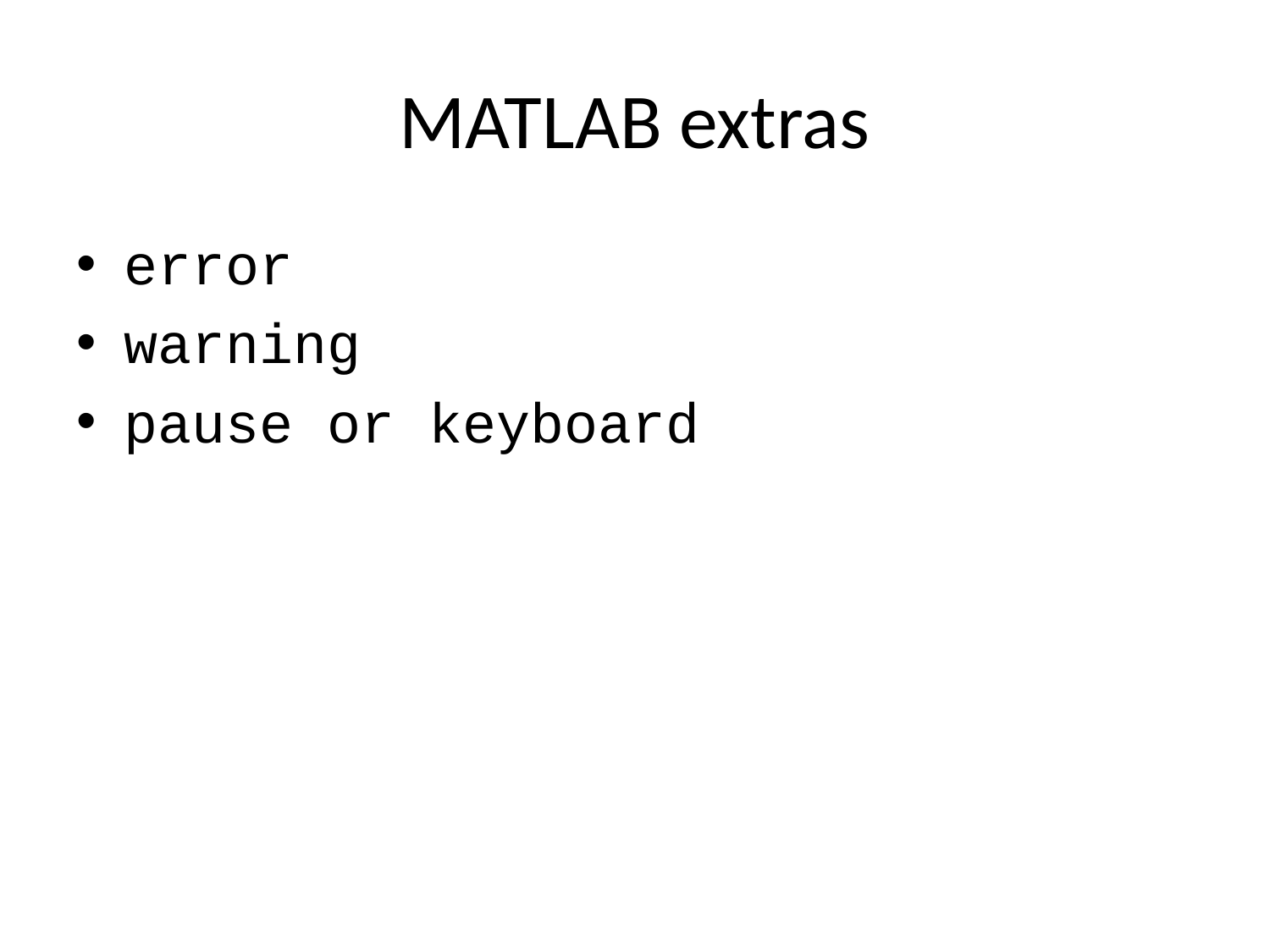

# MATLAB extras
error
warning
pause or keyboard